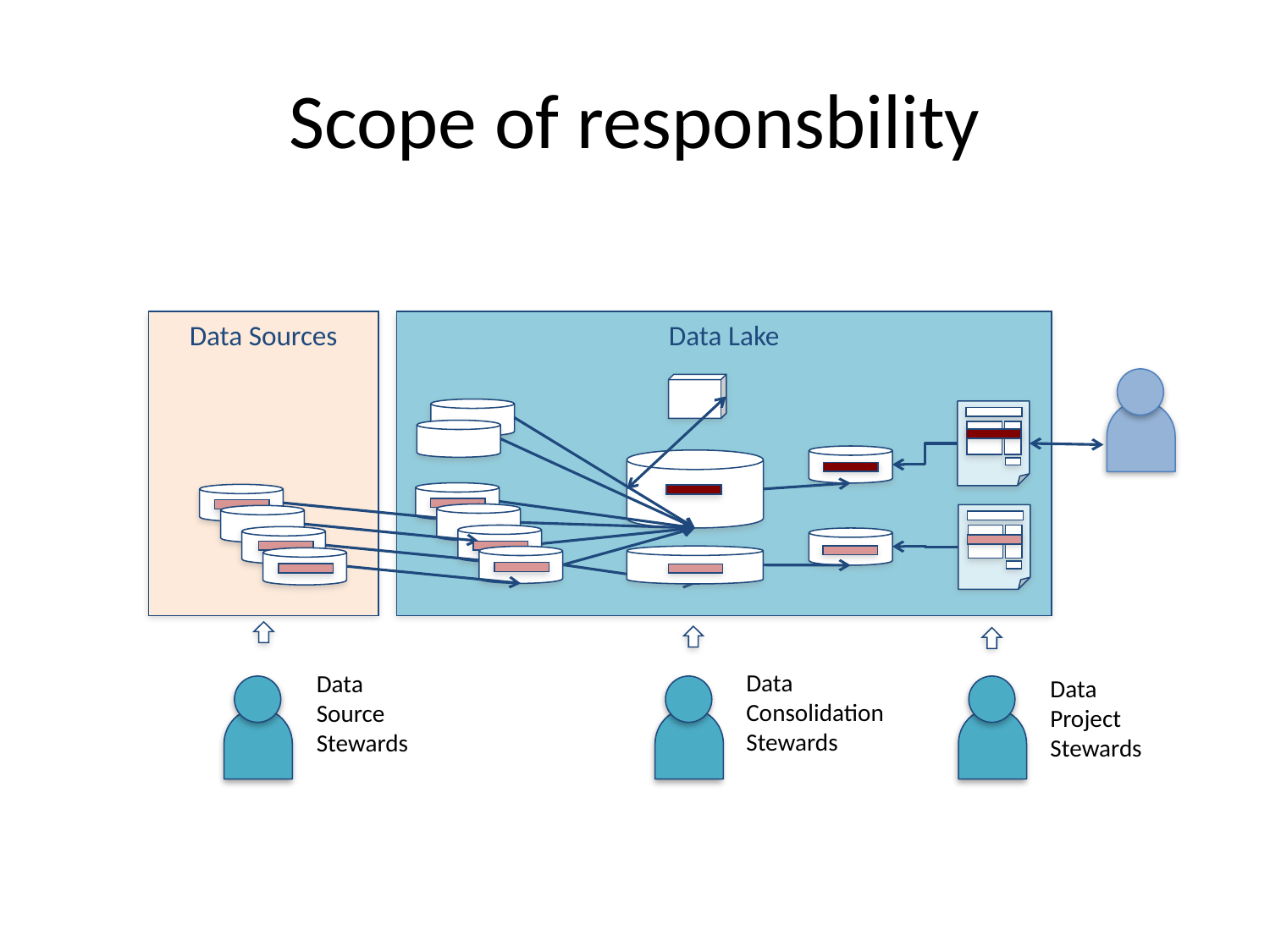

# Scope of responsbility
Data Sources
Data Lake

Data Consolidation
Stewards
Data Source
Stewards
Data Project
Stewards